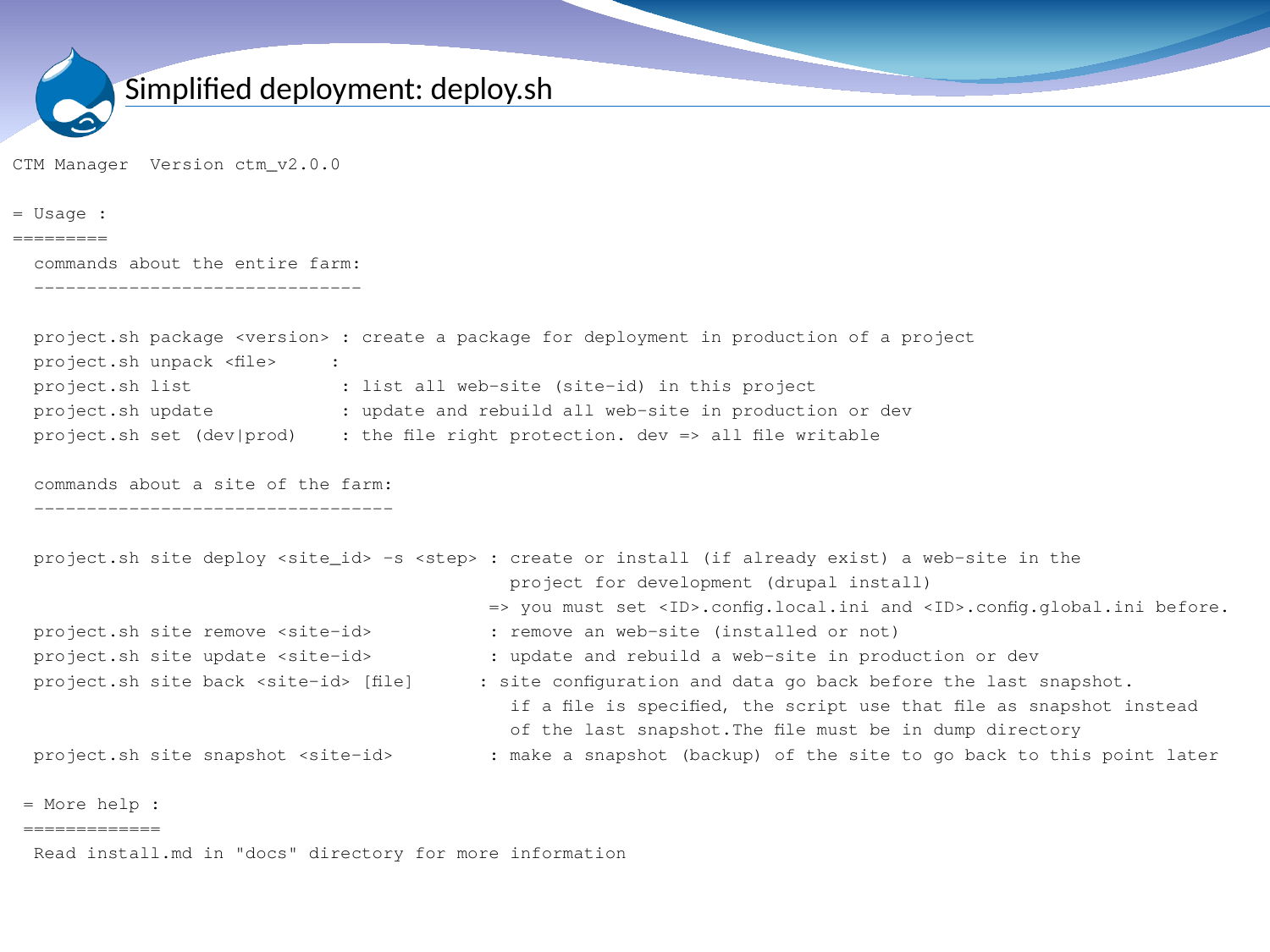

# Simplified deployment: deploy.sh
CTM Manager  Version ctm_v2.0.0

= Usage :
=========
  commands about the entire farm:
  -------------------------------

  project.sh package <version> : create a package for deployment in production of a project
  project.sh unpack <file>     :
  project.sh list              : list all web-site (site-id) in this project
  project.sh update            : update and rebuild all web-site in production or dev
  project.sh set (dev|prod)    : the file right protection. dev => all file writable

  commands about a site of the farm:
  ----------------------------------

  project.sh site deploy <site_id> -s <step> : create or install (if already exist) a web-site in the
                                               project for development (drupal install)
                                             => you must set <ID>.config.local.ini and <ID>.config.global.ini before.
  project.sh site remove <site-id>           : remove an web-site (installed or not)
  project.sh site update <site-id>           : update and rebuild a web-site in production or dev
  project.sh site back <site-id> [file]      : site configuration and data go back before the last snapshot.
                                               if a file is specified, the script use that file as snapshot instead
 			           of the last snapshot.The file must be in dump directory
  project.sh site snapshot <site-id>         : make a snapshot (backup) of the site to go back to this point later

 = More help :
 =============
  Read install.md in "docs" directory for more information